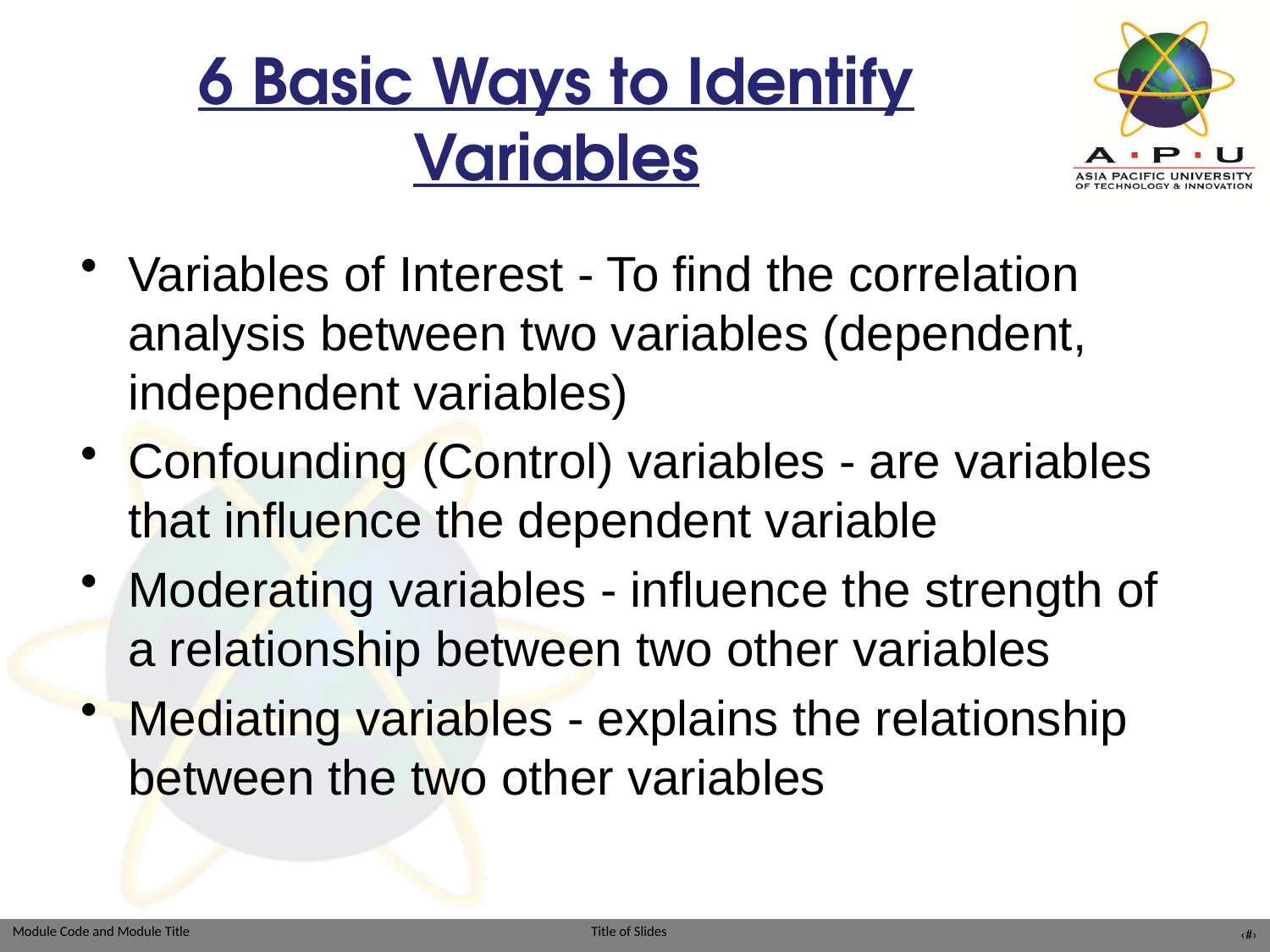

# 6 Basic Ways to Identify Variables
Variables of Interest - To find the correlation analysis between two variables (dependent, independent variables)
Confounding (Control) variables - are variables that influence the dependent variable
Moderating variables - influence the strength of a relationship between two other variables
Mediating variables - explains the relationship between the two other variables

‹#›